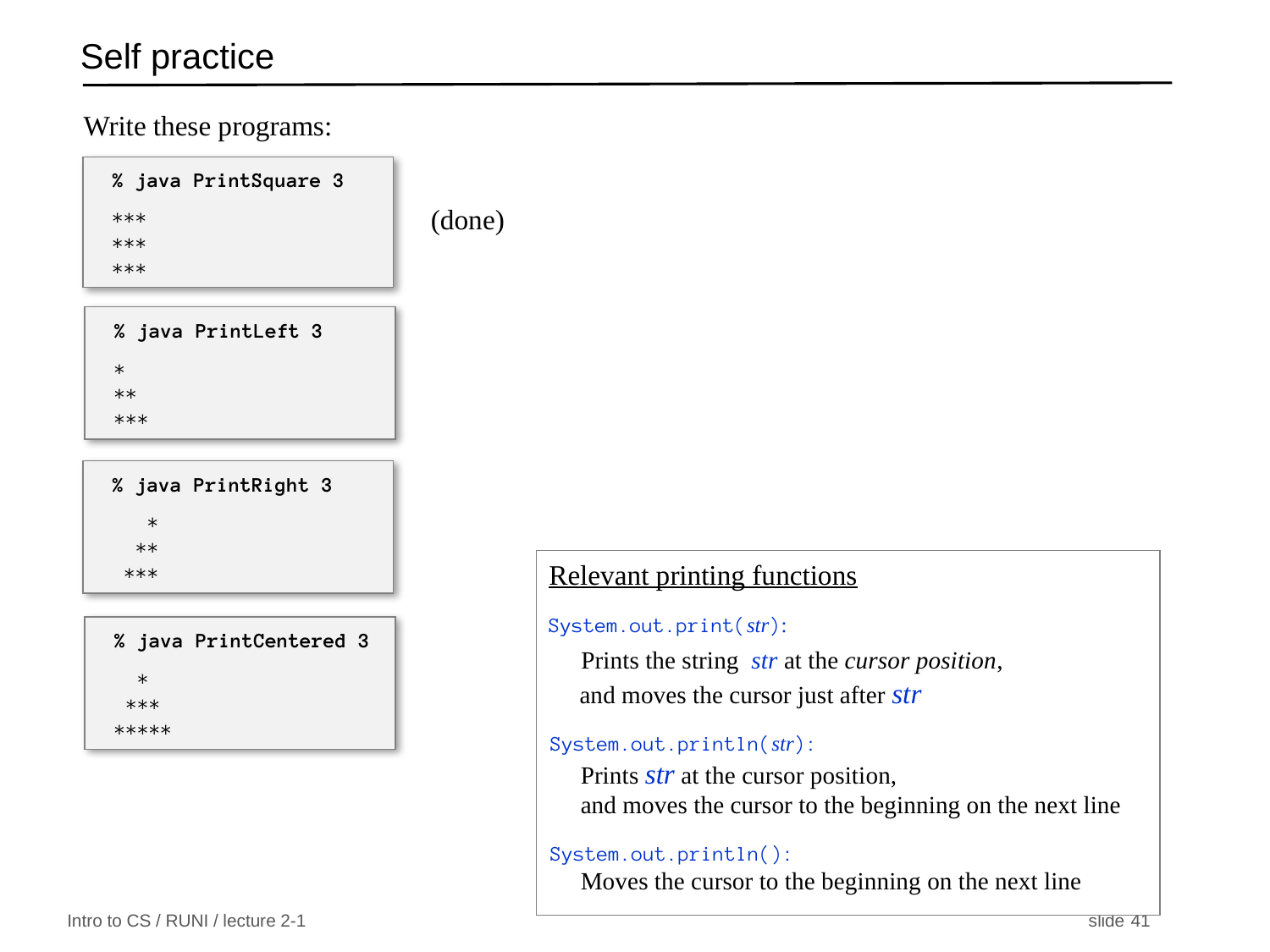

# Self practice
Write these programs:

% java PrintSquare 3
***
***
***
(done)

% java PrintLeft 3
*
**
***
% java PrintRight 3
   *
  **
 ***
Relevant printing functions
System.out.print(str):
    Prints the string  str at the cursor position,
     and moves the cursor just after str
System.out.println(str):
Prints str at the cursor position,
and moves the cursor to the beginning on the next line
System.out.println():
Moves the cursor to the beginning on the next line
% java PrintCentered 3
  *
 ***
*****